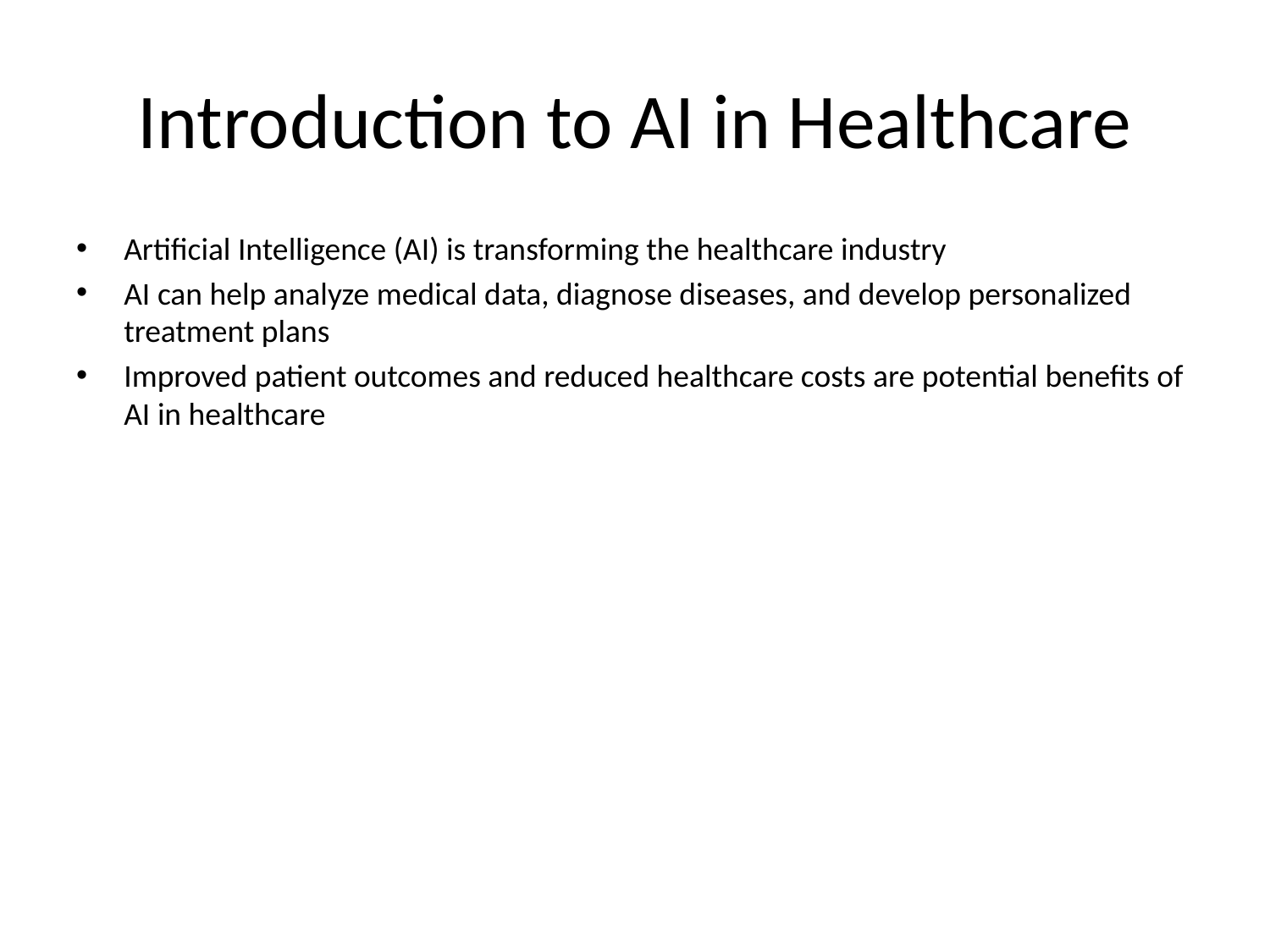

# Introduction to AI in Healthcare
Artificial Intelligence (AI) is transforming the healthcare industry
AI can help analyze medical data, diagnose diseases, and develop personalized treatment plans
Improved patient outcomes and reduced healthcare costs are potential benefits of AI in healthcare